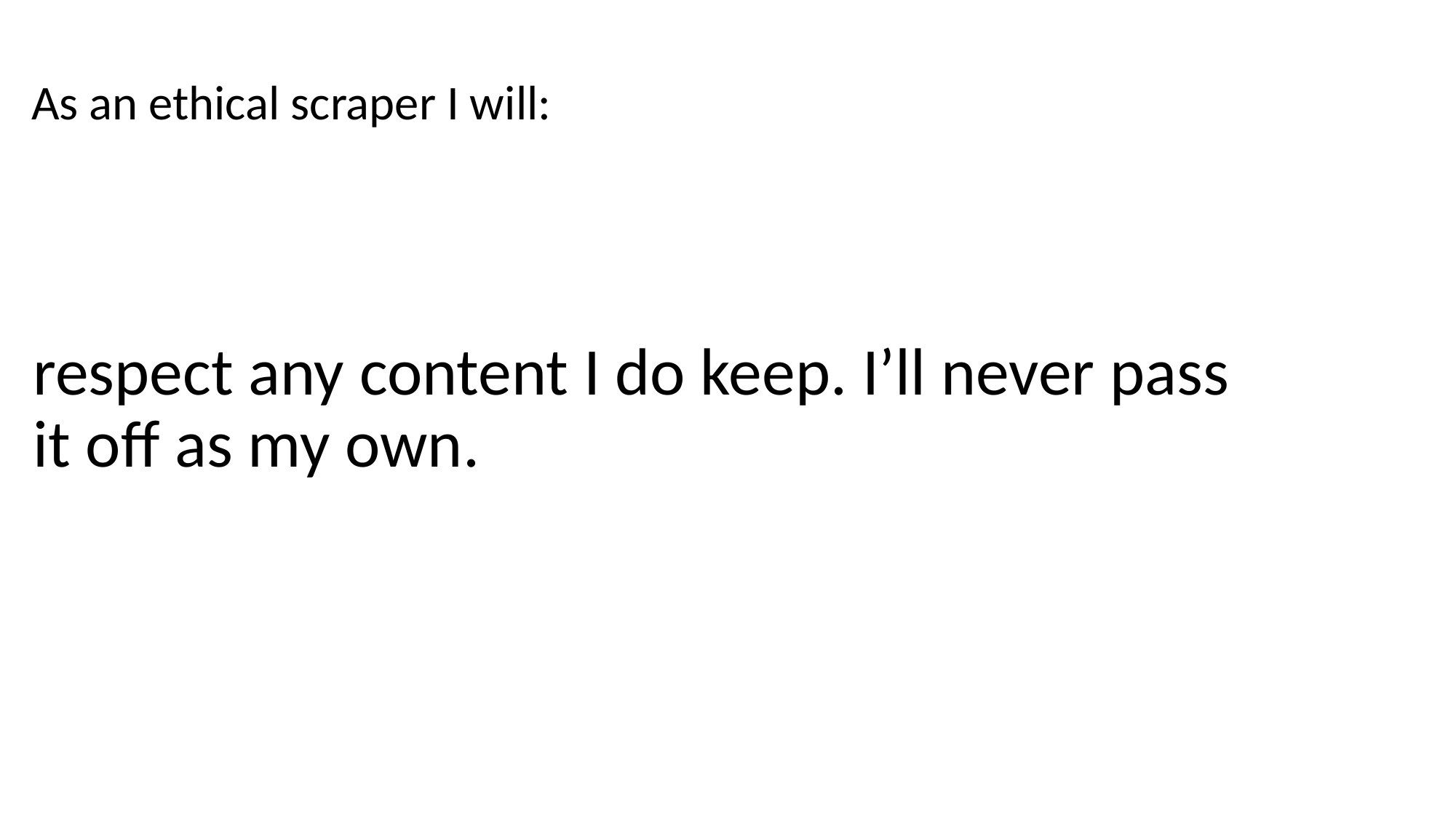

As an ethical scraper I will:
respect any content I do keep. I’ll never pass it off as my own.